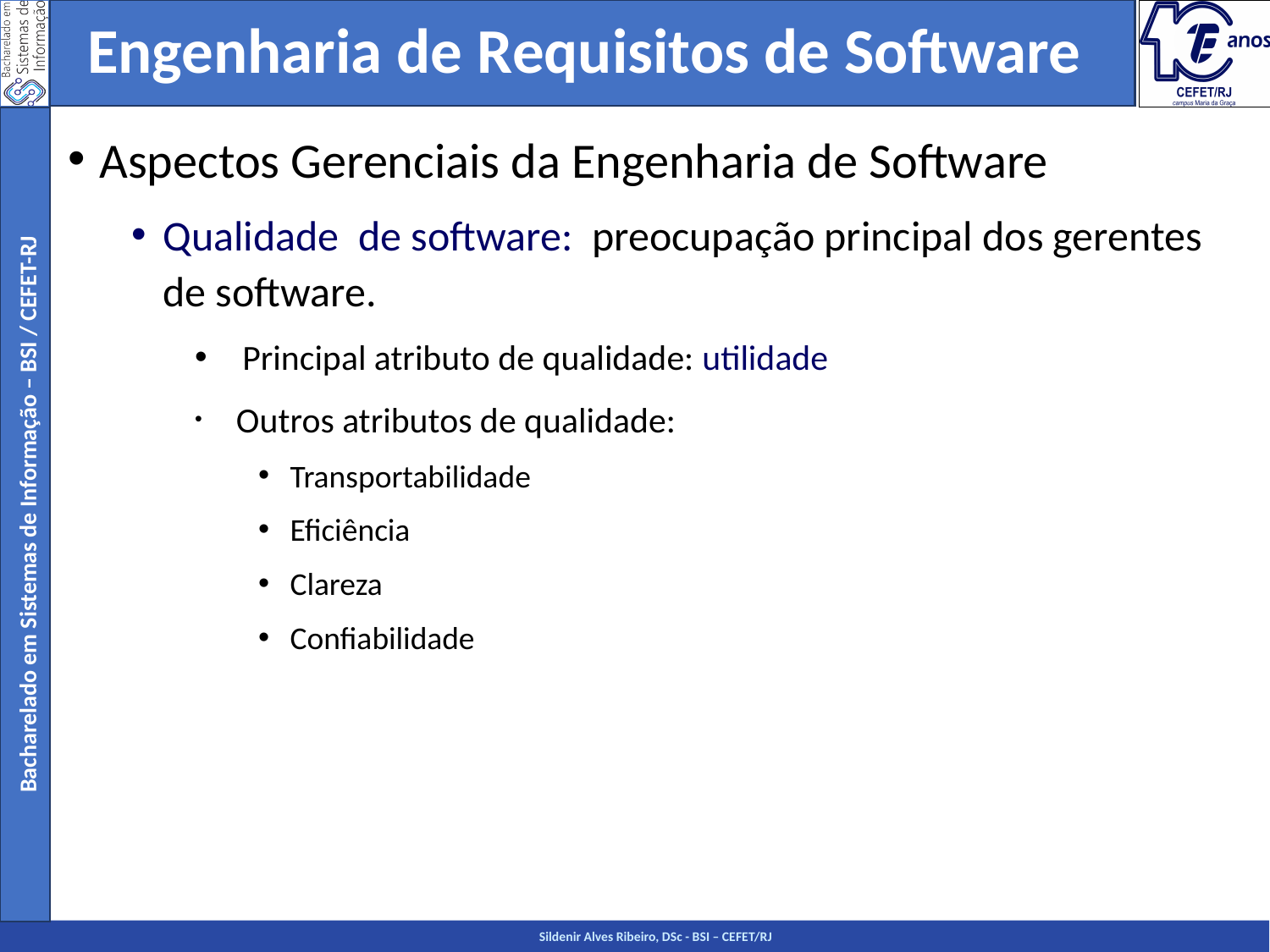

Engenharia de Requisitos de Software
Aspectos Gerenciais da Engenharia de Software
Qualidade  de software:  preocupação principal dos gerentes de software.
  Principal atributo de qualidade: utilidade
  Outros atributos de qualidade:
Transportabilidade
Eficiência
Clareza
Confiabilidade